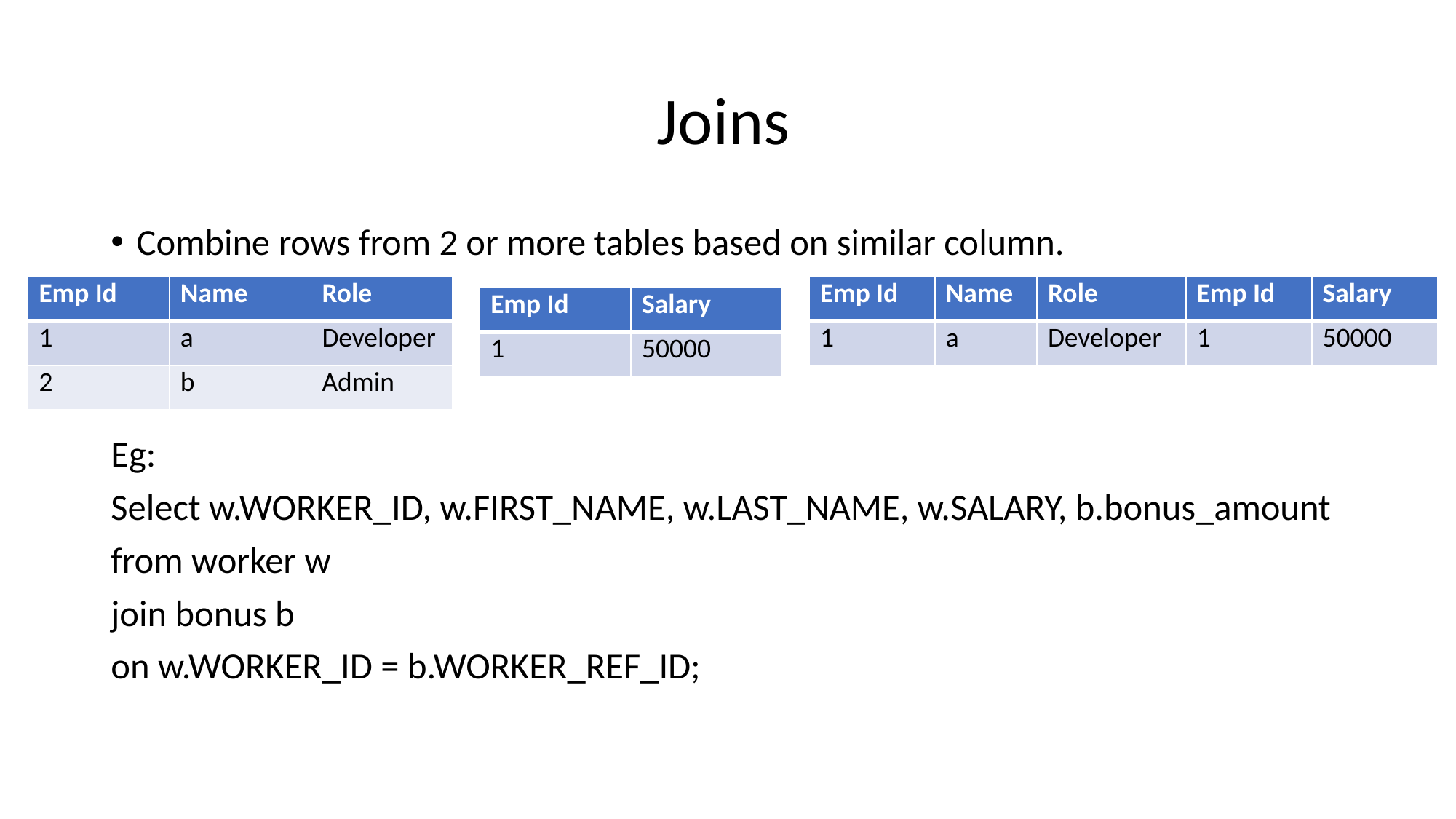

# Joins
Combine rows from 2 or more tables based on similar column.

Eg:
Select w.WORKER_ID, w.FIRST_NAME, w.LAST_NAME, w.SALARY, b.bonus_amount
from worker w
join bonus b
on w.WORKER_ID = b.WORKER_REF_ID;
| Emp Id | Name | Role |
| --- | --- | --- |
| 1 | a | Developer |
| 2 | b | Admin |
| Emp Id | Name | Role | Emp Id | Salary |
| --- | --- | --- | --- | --- |
| 1 | a | Developer | 1 | 50000 |
| Emp Id | Salary |
| --- | --- |
| 1 | 50000 |